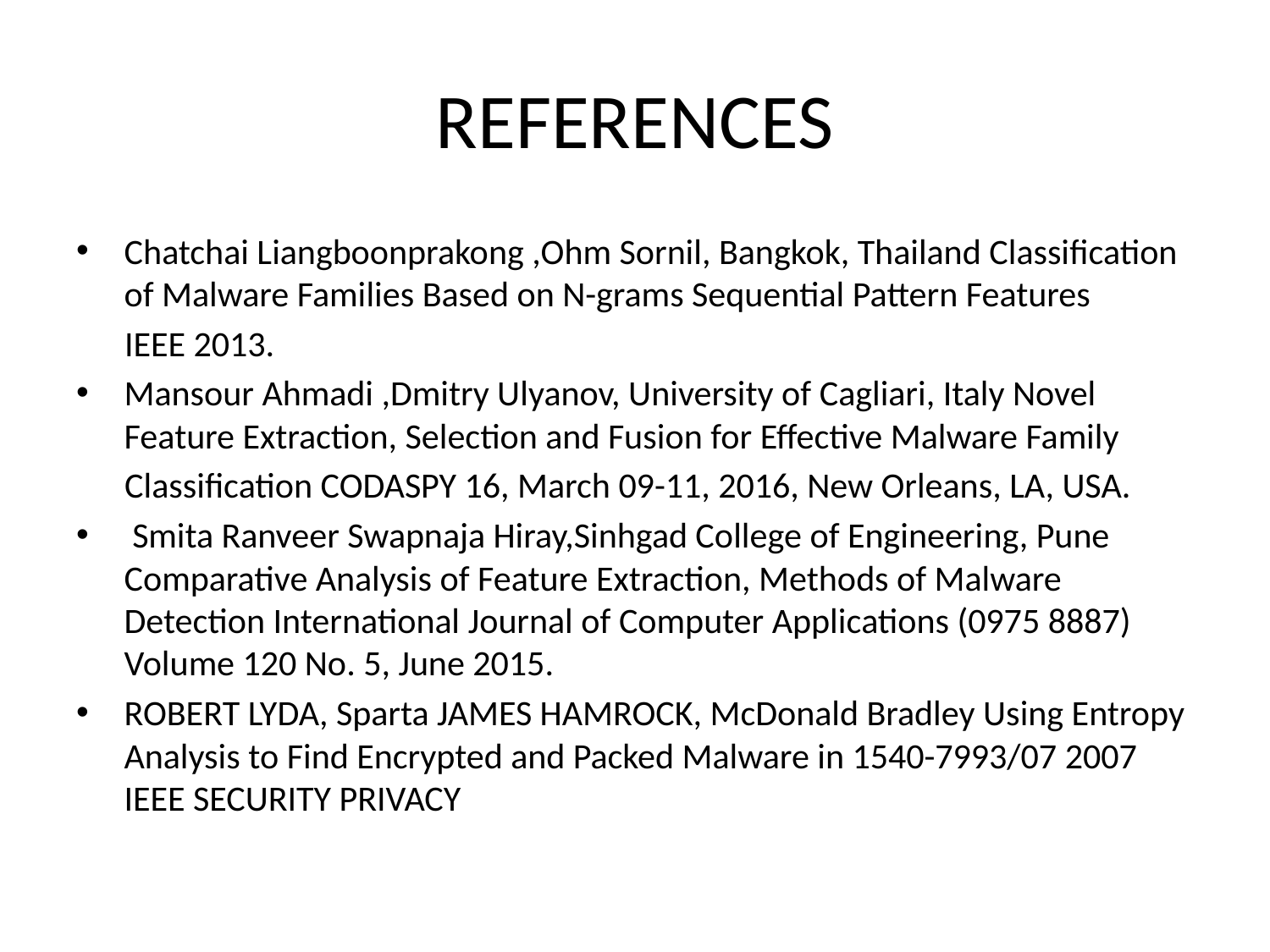

# REFERENCES
Chatchai Liangboonprakong ,Ohm Sornil, Bangkok, Thailand Classification of Malware Families Based on N-grams Sequential Pattern Features
      IEEE 2013.
Mansour Ahmadi ,Dmitry Ulyanov, University of Cagliari, Italy Novel Feature Extraction, Selection and Fusion for Effective Malware Family
      Classification CODASPY 16, March 09-11, 2016, New Orleans, LA, USA.
 Smita Ranveer Swapnaja Hiray,Sinhgad College of Engineering, Pune Comparative Analysis of Feature Extraction, Methods of Malware Detection International Journal of Computer Applications (0975 8887) Volume 120 No. 5, June 2015.
ROBERT LYDA, Sparta JAMES HAMROCK, McDonald Bradley Using Entropy Analysis to Find Encrypted and Packed Malware in 1540-7993/07 2007 IEEE SECURITY PRIVACY